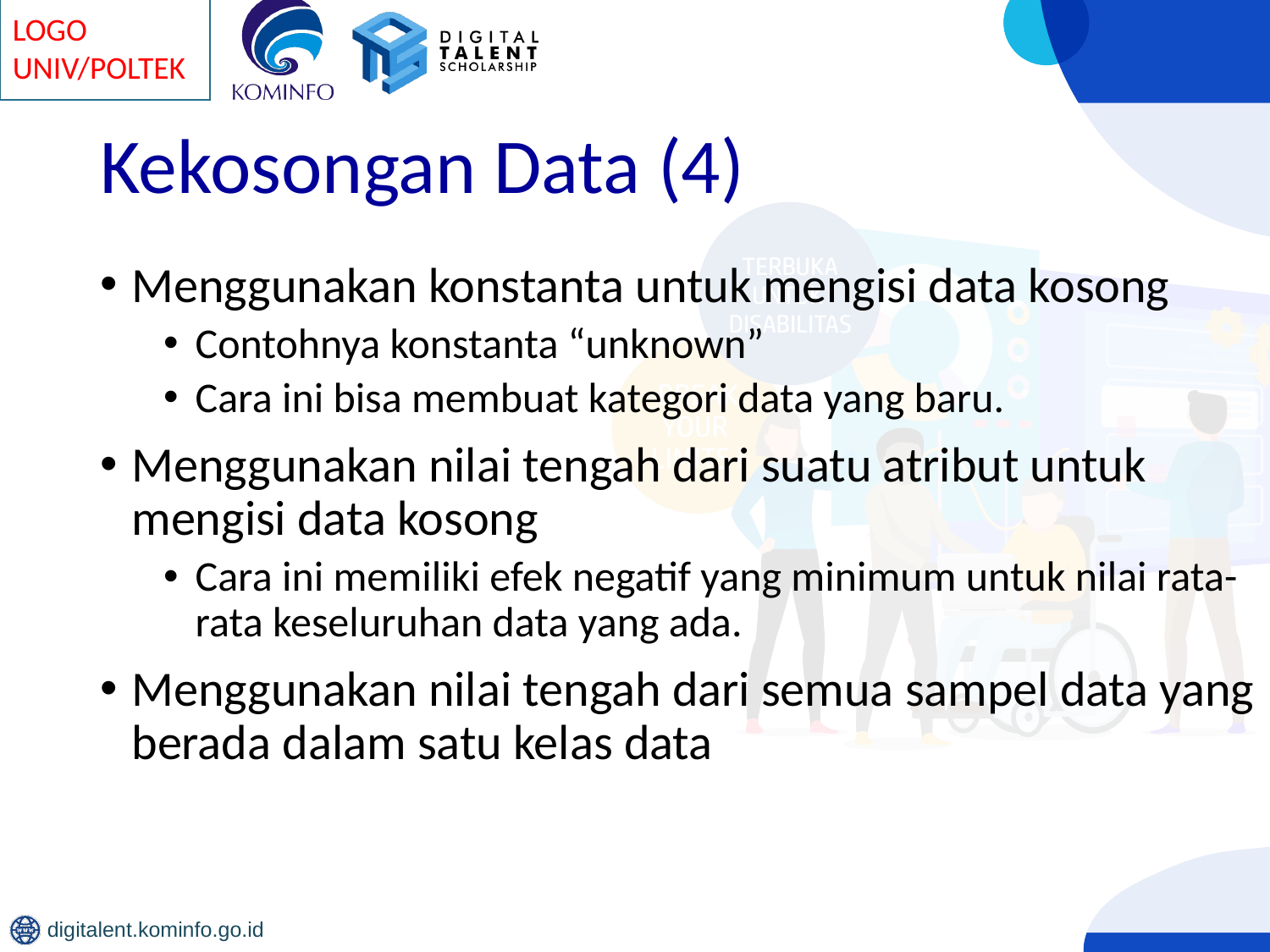

# Kekosongan Data (4)
Menggunakan konstanta untuk mengisi data kosong
Contohnya konstanta “unknown”
Cara ini bisa membuat kategori data yang baru.
Menggunakan nilai tengah dari suatu atribut untuk mengisi data kosong
Cara ini memiliki efek negatif yang minimum untuk nilai rata-rata keseluruhan data yang ada.
Menggunakan nilai tengah dari semua sampel data yang berada dalam satu kelas data